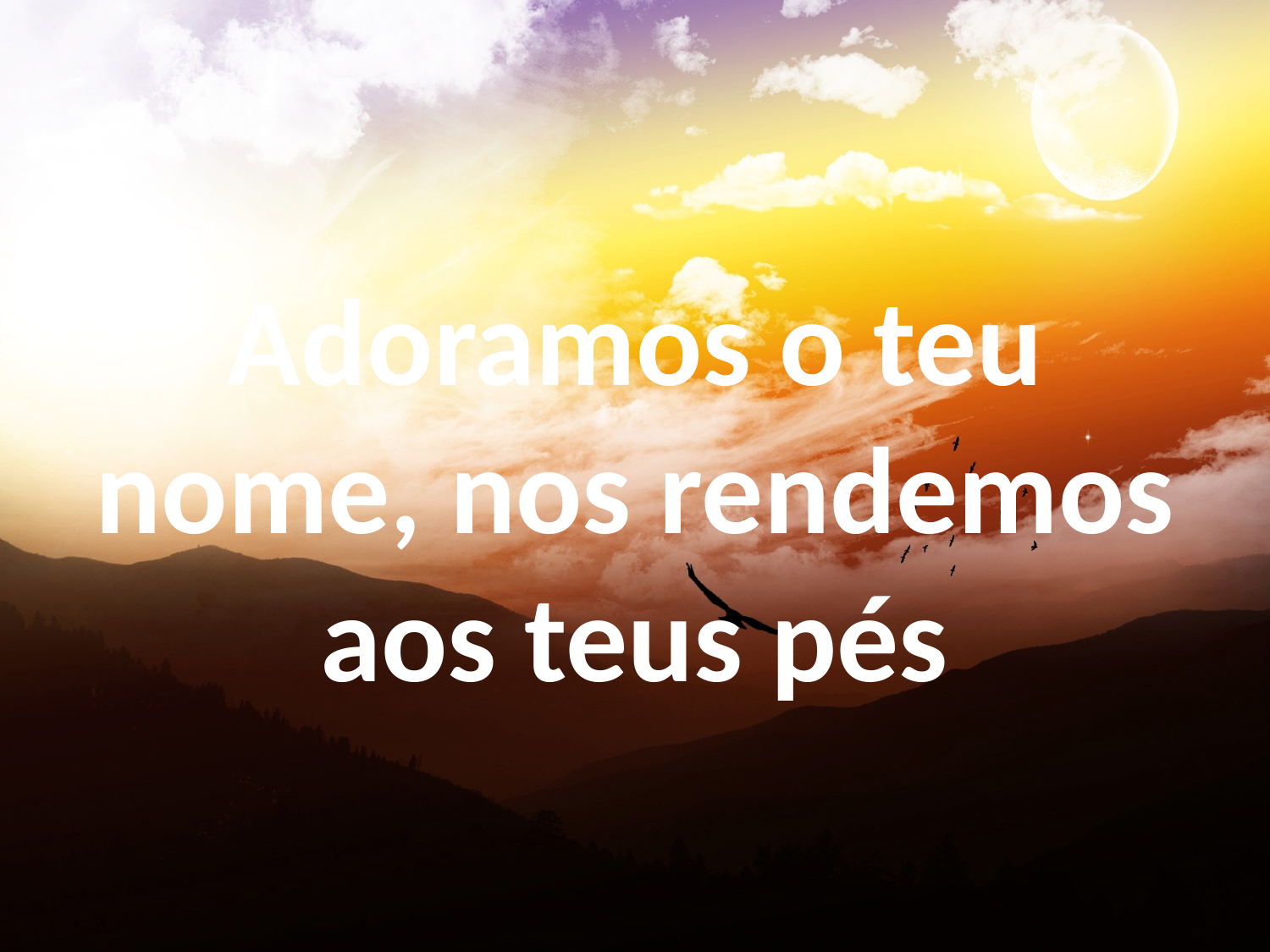

Adoramos o teu nome, nos rendemos aos teus pés